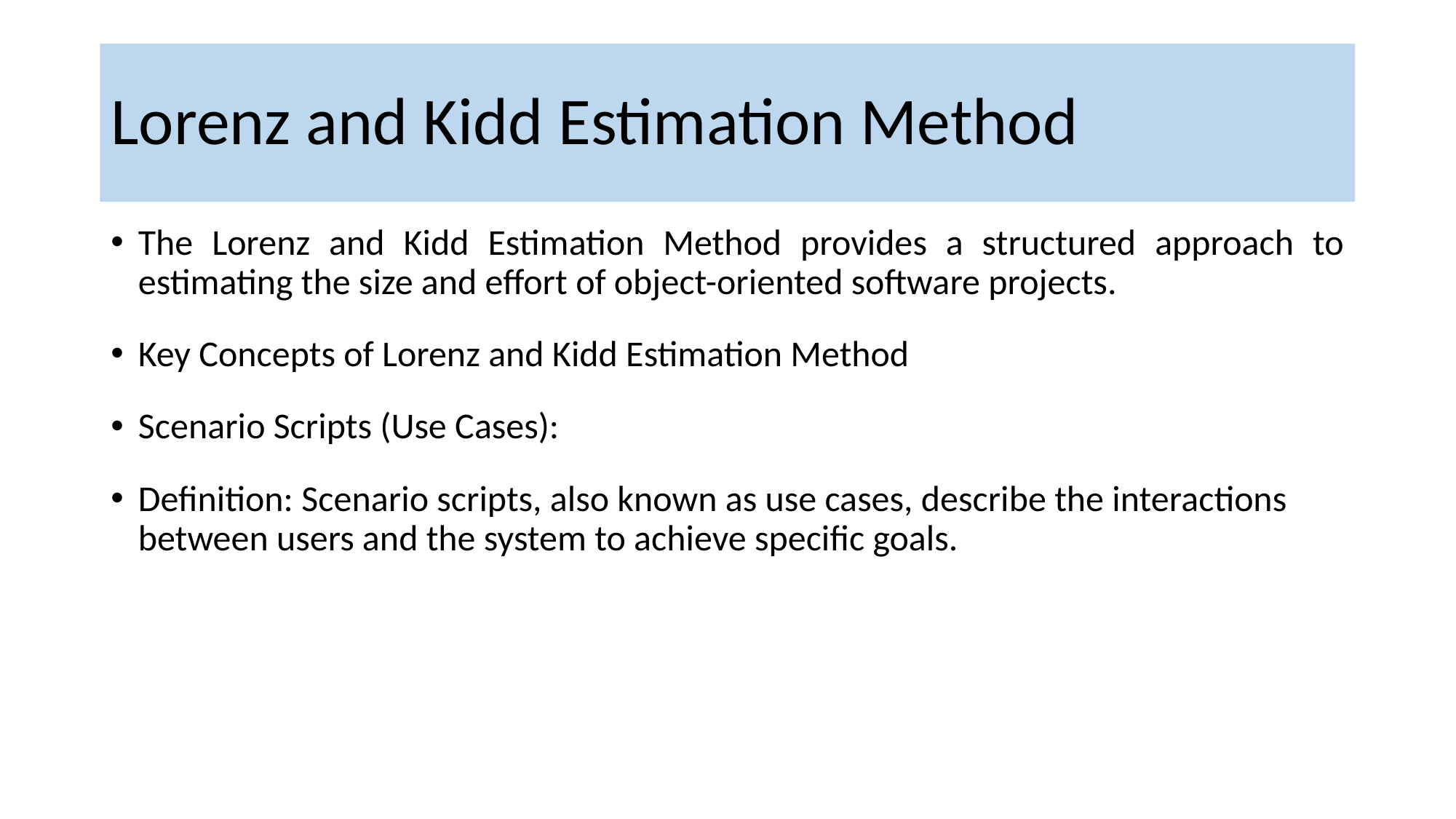

# Lorenz and Kidd Estimation Method
The Lorenz and Kidd Estimation Method provides a structured approach to estimating the size and effort of object-oriented software projects.
Key Concepts of Lorenz and Kidd Estimation Method
Scenario Scripts (Use Cases):
Definition: Scenario scripts, also known as use cases, describe the interactions between users and the system to achieve specific goals.